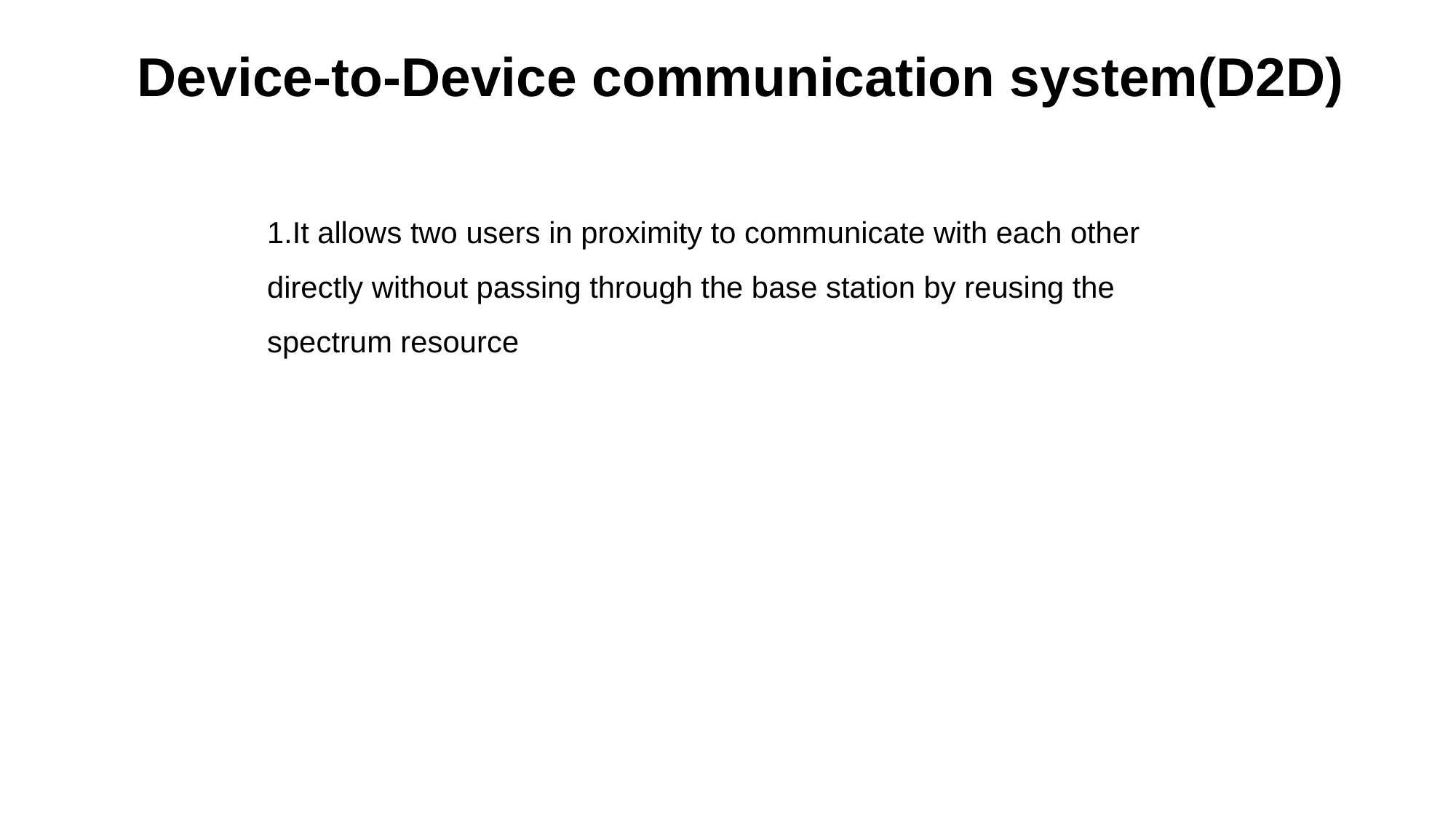

# Device-to-Device communication system(D2D)
1.It allows two users in proximity to communicate with each other directly without passing through the base station by reusing the spectrum resource